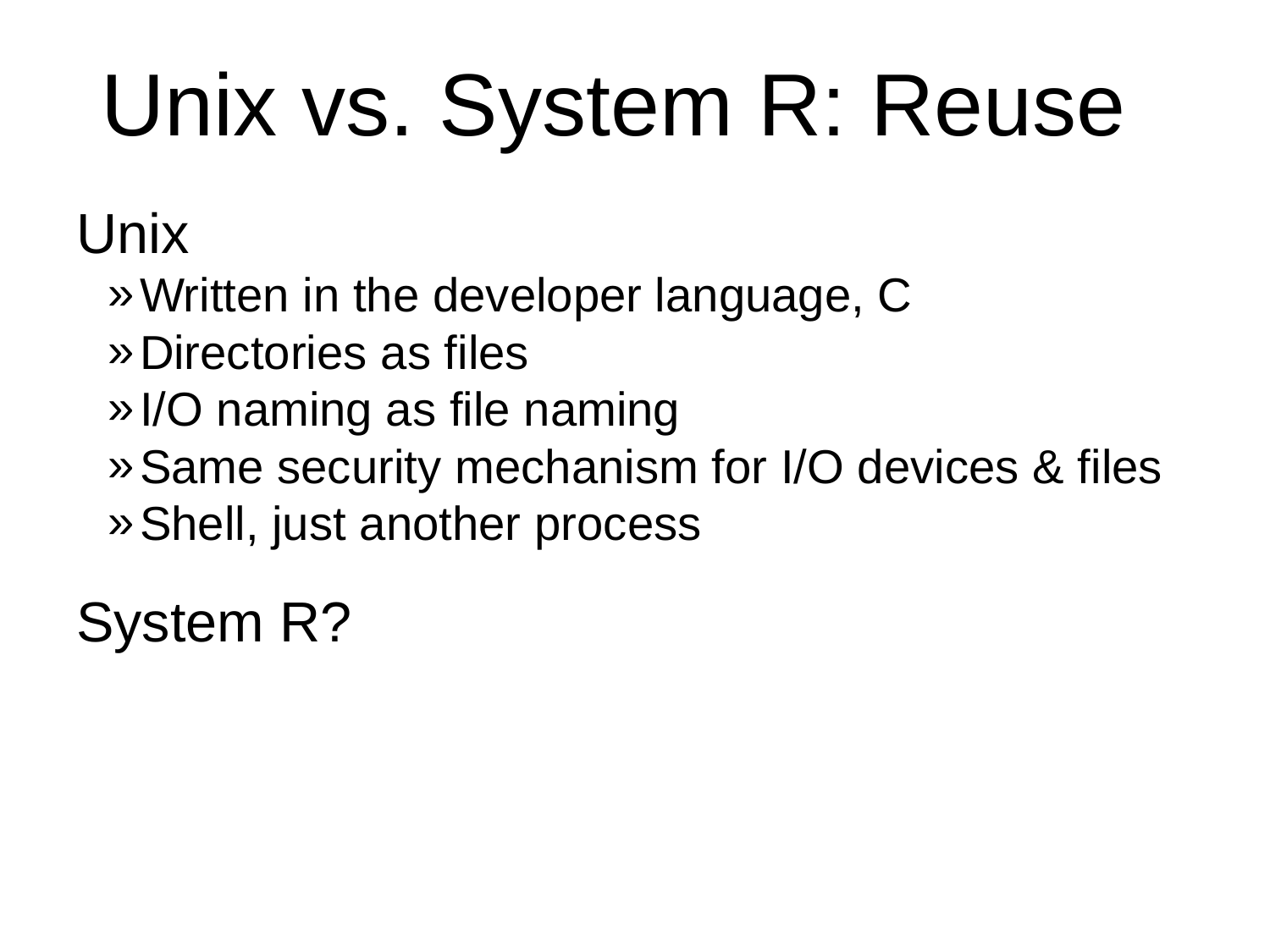

# Unix vs. System R: Reuse
Unix
Written in the developer language, C
Directories as files
I/O naming as file naming
Same security mechanism for I/O devices & files
Shell, just another process
System R?